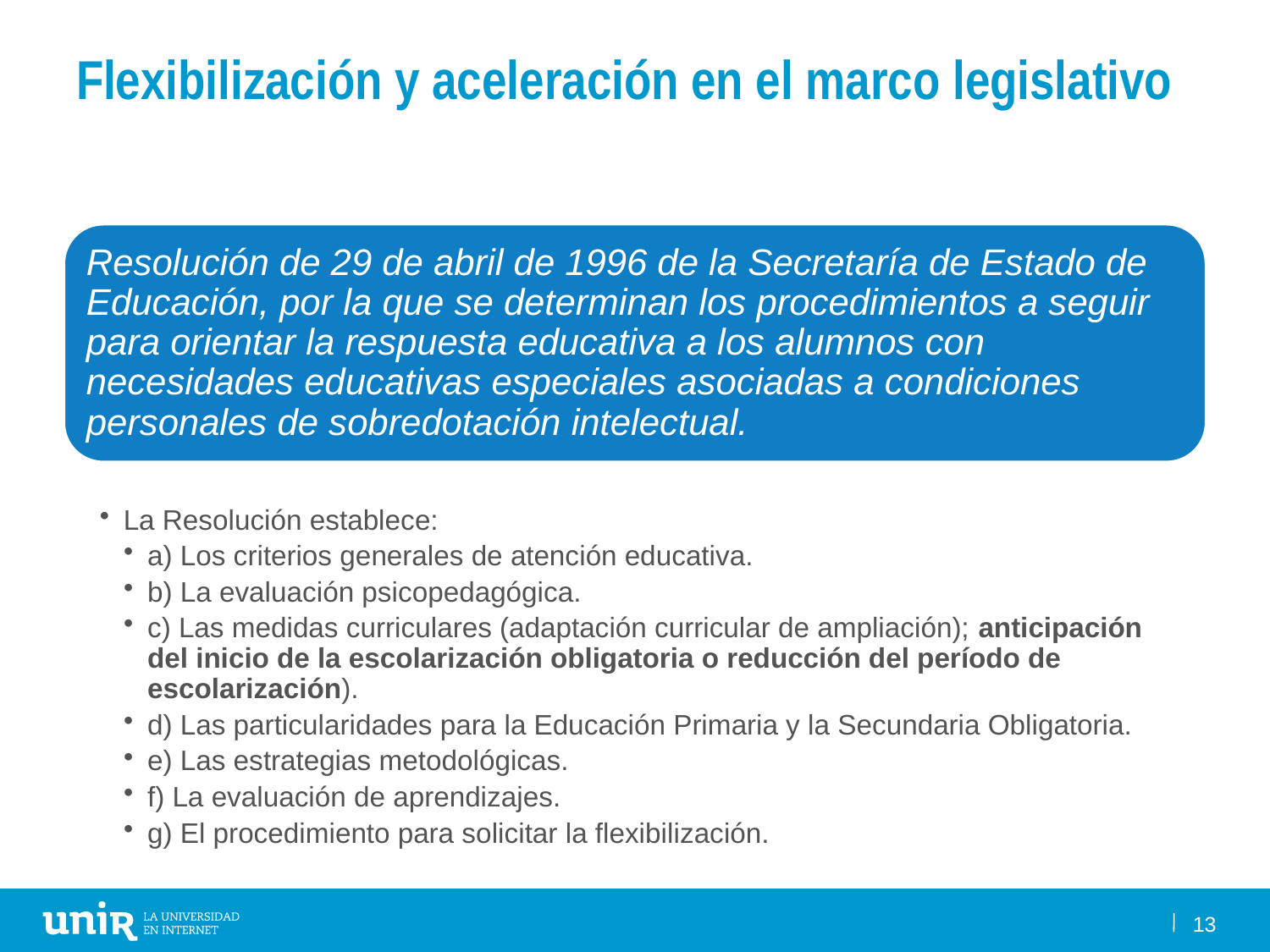

# Flexibilización y aceleración en el marco legislativo
Resolución de 29 de abril de 1996 de la Secretaría de Estado de Educación, por la que se determinan los procedimientos a seguir para orientar la respuesta educativa a los alumnos con necesidades educativas especiales asociadas a condiciones personales de sobredotación intelectual.

La Resolución establece:
a) Los criterios generales de atención educativa.
b) La evaluación psicopedagógica.
c) Las medidas curriculares (adaptación curricular de ampliación); anticipación del inicio de la escolarización obligatoria o reducción del período de escolarización).
d) Las particularidades para la Educación Primaria y la Secundaria Obligatoria.
e) Las estrategias metodológicas.
f) La evaluación de aprendizajes.
g) El procedimiento para solicitar la flexibilización.
13